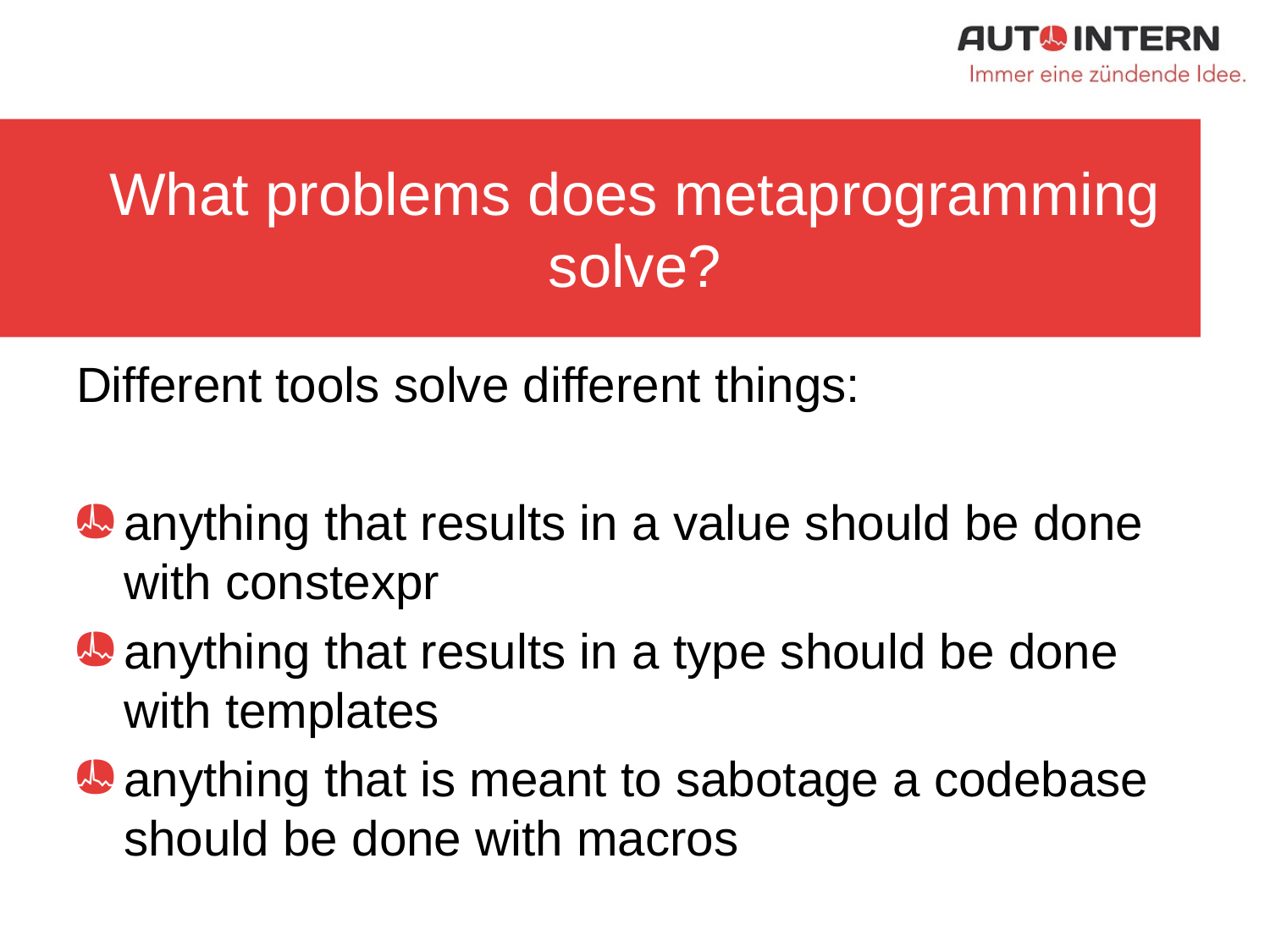

# What problems does metaprogramming solve?
Different tools solve different things:

anything that results in a value should be done with constexpr
anything that results in a type should be done with templates
anything that is meant to sabotage a codebase should be done with macros